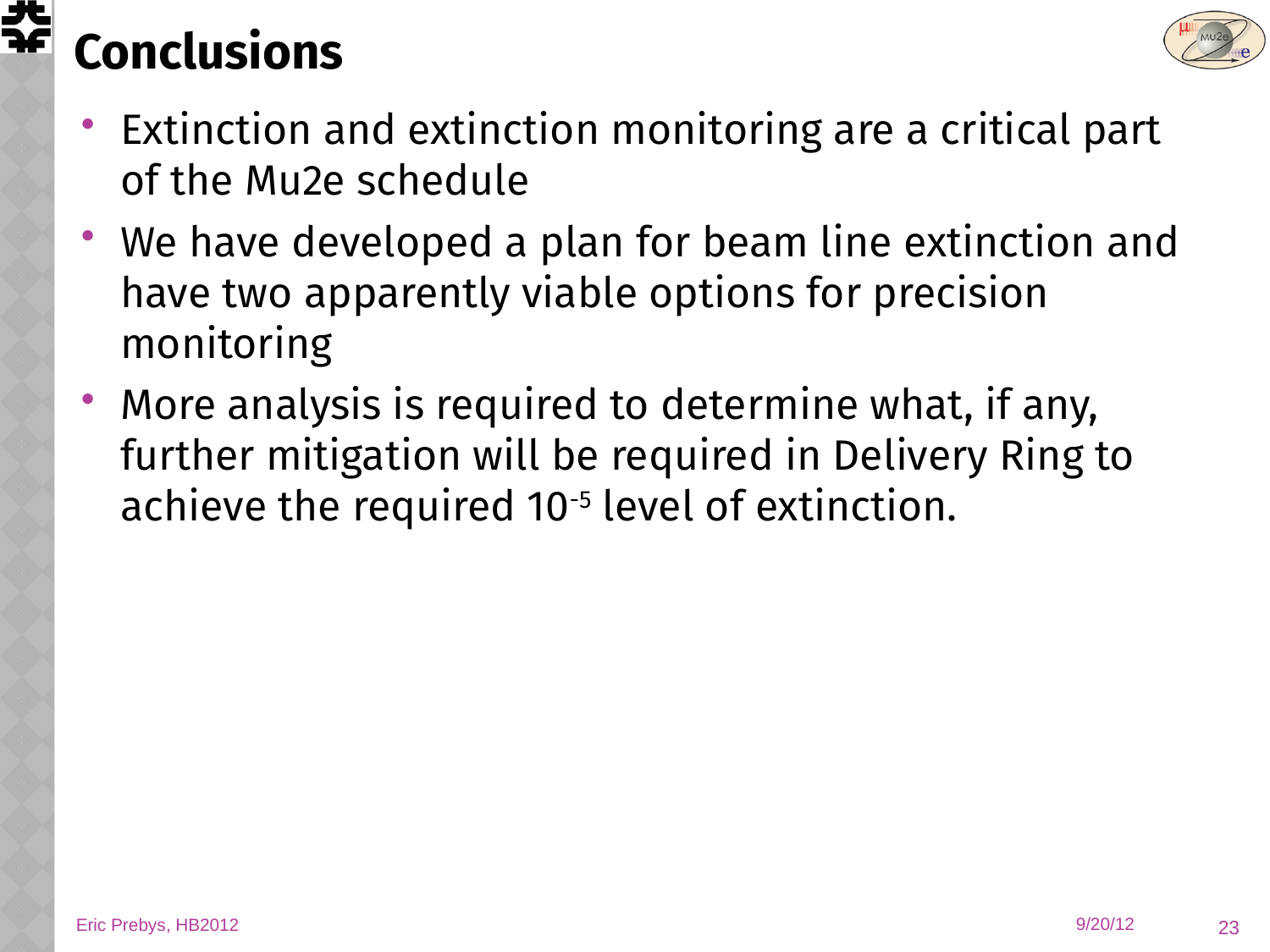

# Conclusions
Extinction and extinction monitoring are a critical part of the Mu2e schedule
We have developed a plan for beam line extinction and have two apparently viable options for precision monitoring
More analysis is required to determine what, if any, further mitigation will be required in Delivery Ring to achieve the required 10-5 level of extinction.
23
Eric Prebys, HB2012
9/20/12